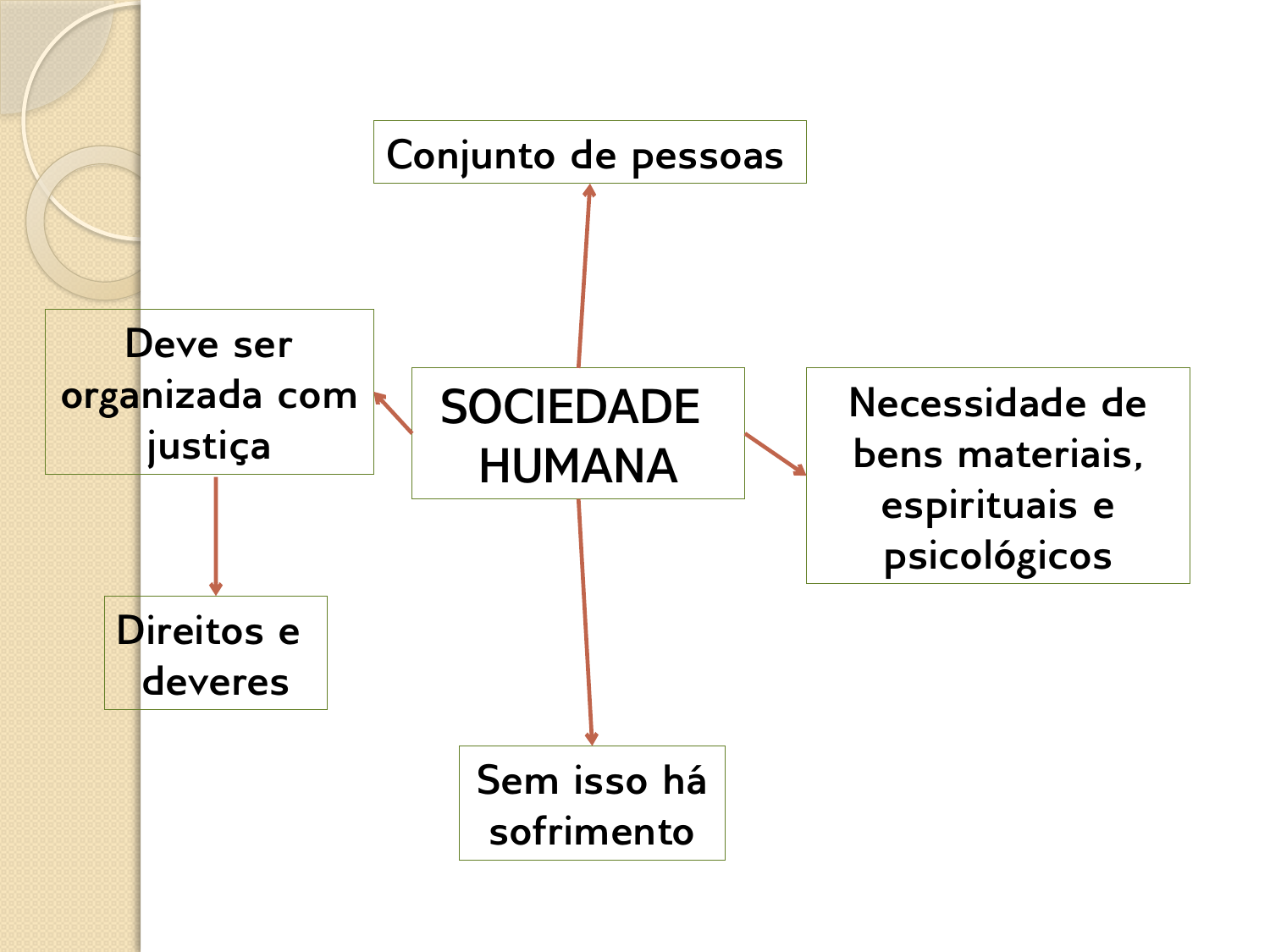

Conjunto de pessoas
Deve ser organizada com justiça
SOCIEDADE
HUMANA
Necessidade de bens materiais, espirituais e psicológicos
Direitos e
deveres
Sem isso há sofrimento